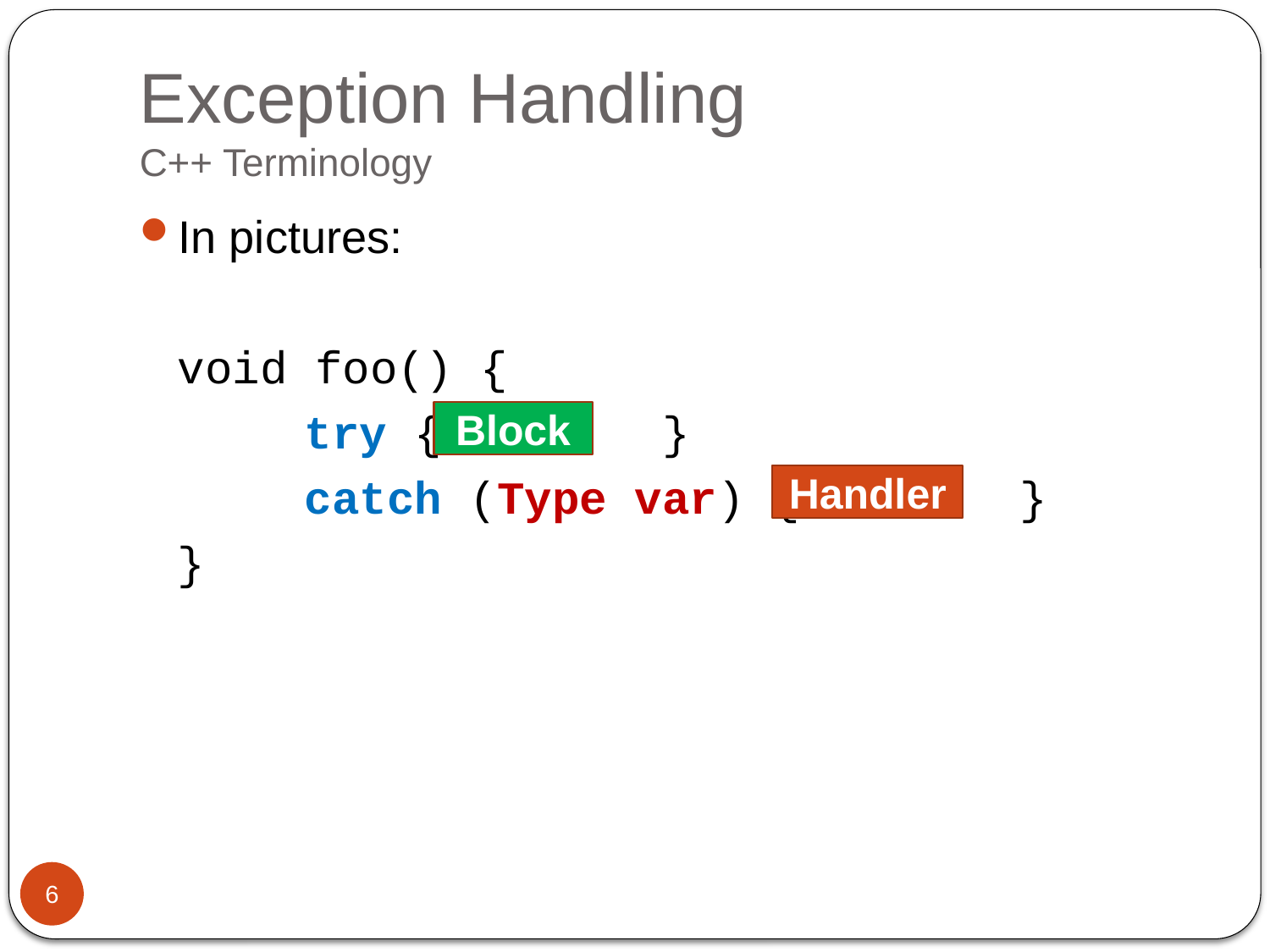

# Exception Handling C++ Terminology
In pictures:

	void foo() {
		try {        }
		catch (Type var) {        }
	}

Block
Handler
6